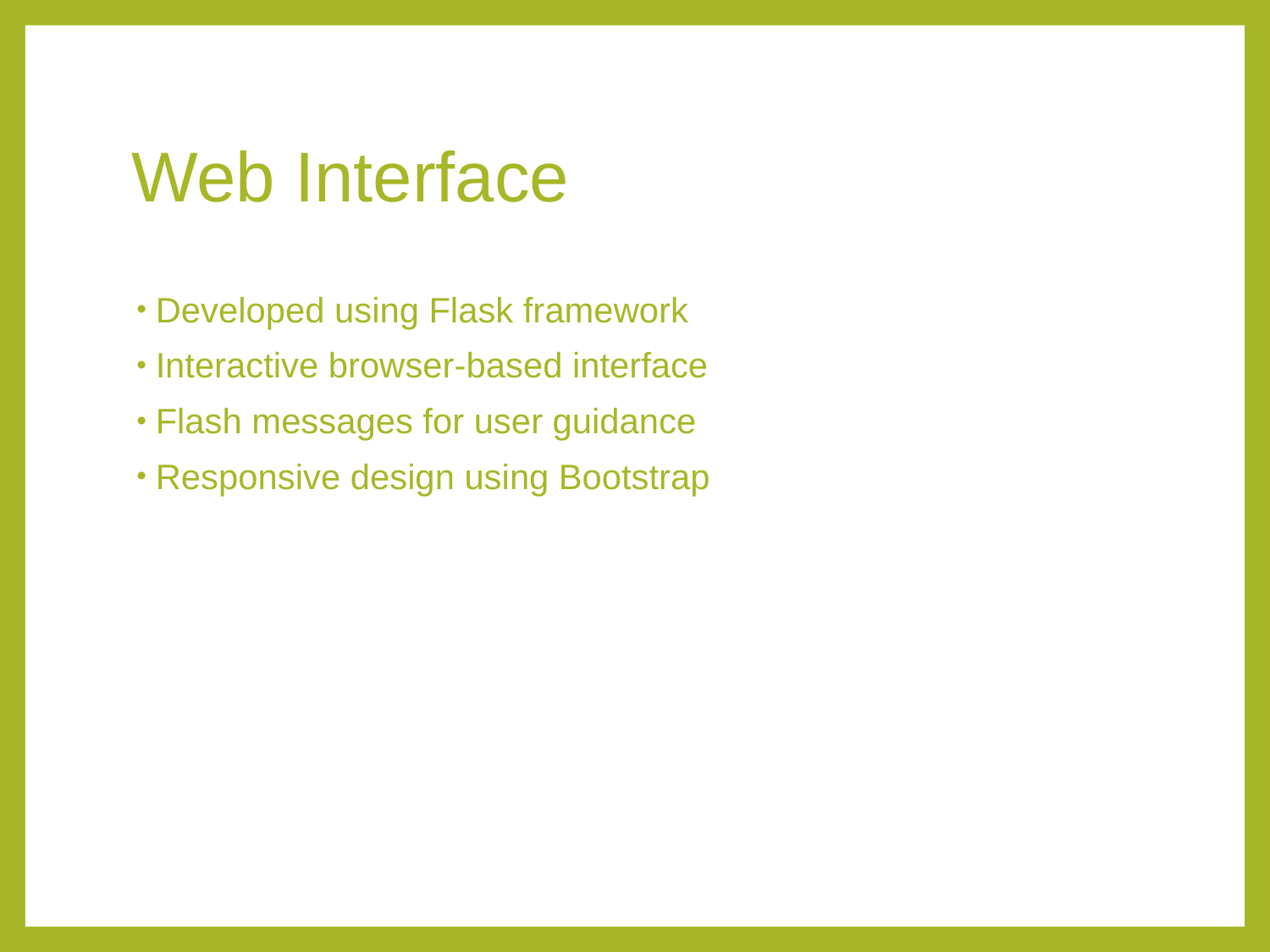

# Web Interface
Developed using Flask framework
Interactive browser-based interface
Flash messages for user guidance
Responsive design using Bootstrap